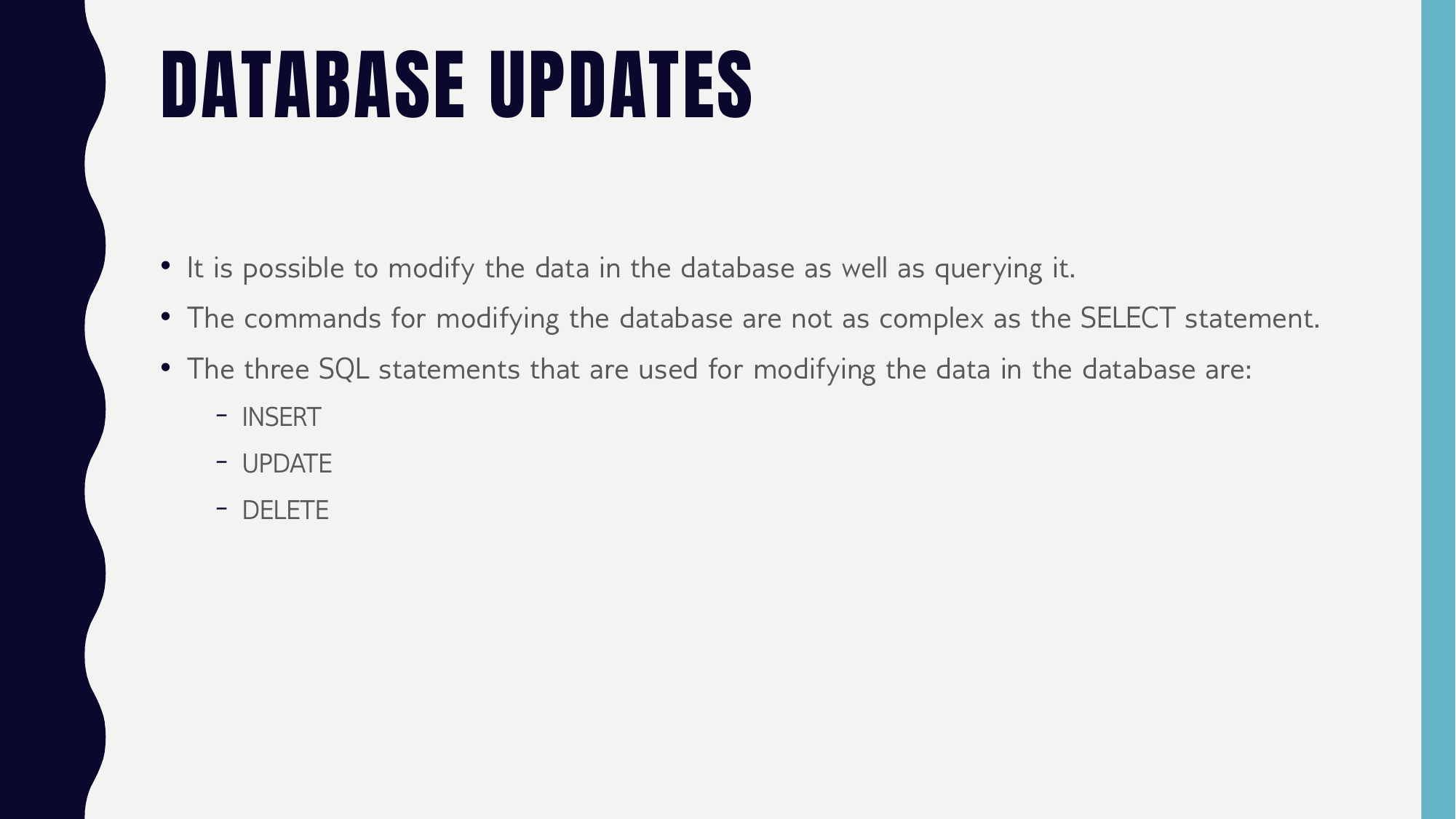

# Database updates
It is possible to modify the data in the database as well as querying it.
The commands for modifying the database are not as complex as the SELECT statement.
The three SQL statements that are used for modifying the data in the database are:
INSERT
UPDATE
DELETE